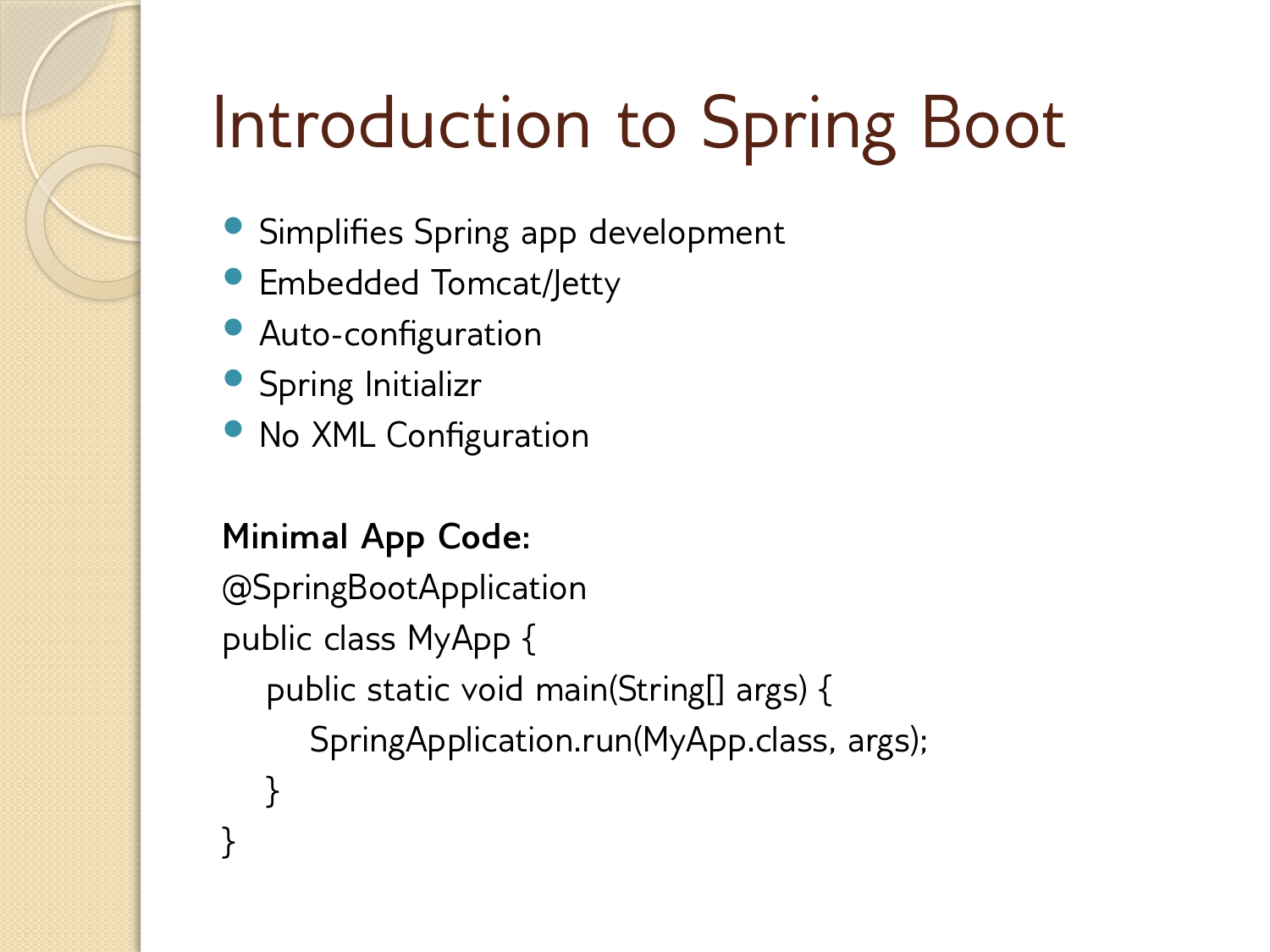

# Introduction to Spring Boot
Simplifies Spring app development
Embedded Tomcat/Jetty
Auto-configuration
Spring Initializr
No XML Configuration

Minimal App Code:
@SpringBootApplication
public class MyApp {
    public static void main(String[] args) {
        SpringApplication.run(MyApp.class, args);
    }
}